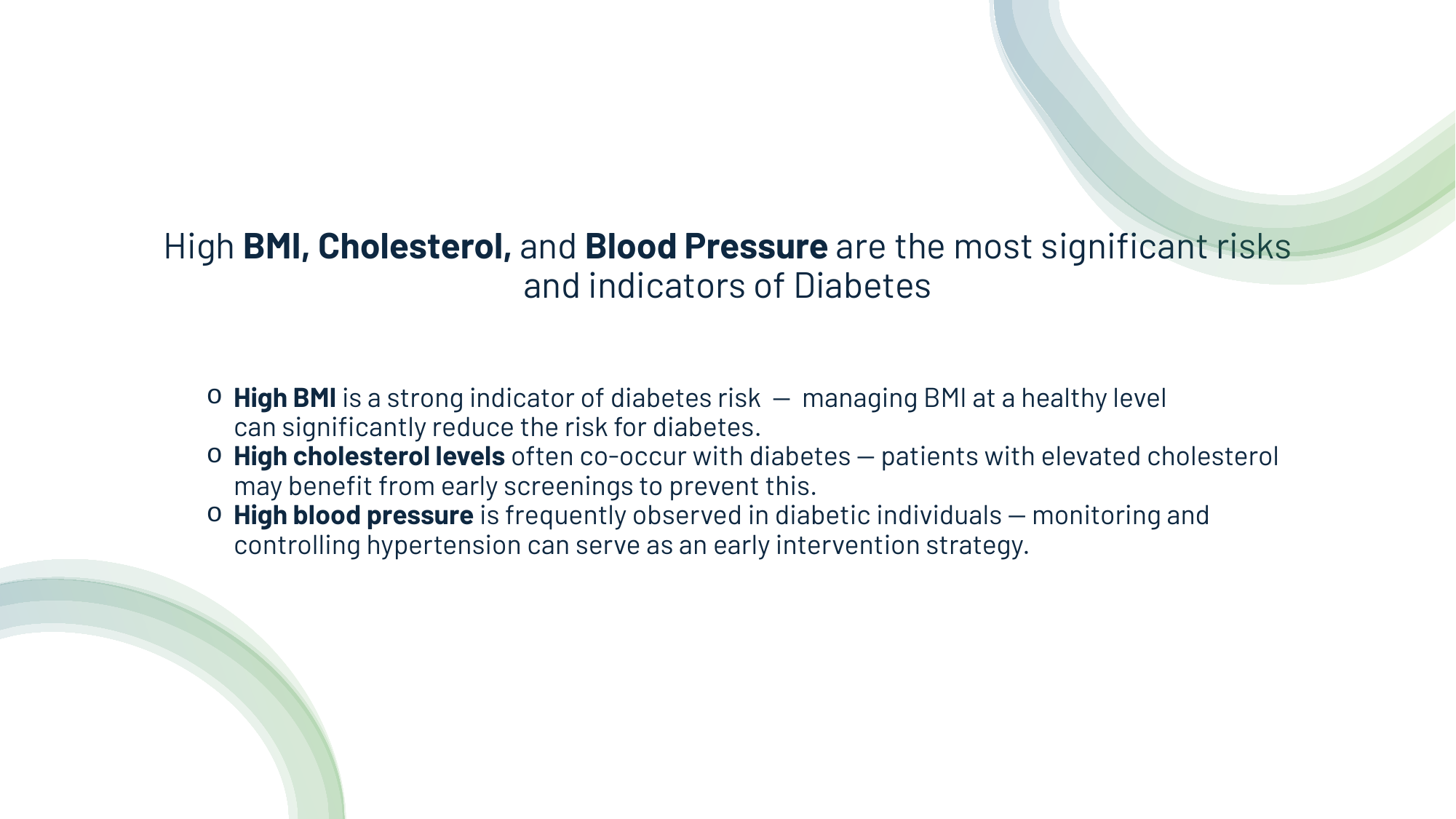

# High BMI, Cholesterol, and Blood Pressure are the most significant risks and indicators of Diabetes

High BMI is a strong indicator of diabetes risk  —  managing BMI at a healthy level can significantly reduce the risk for diabetes.
High cholesterol levels often co-occur with diabetes — patients with elevated cholesterol may benefit from early screenings to prevent this.
High blood pressure is frequently observed in diabetic individuals — monitoring and controlling hypertension can serve as an early intervention strategy.